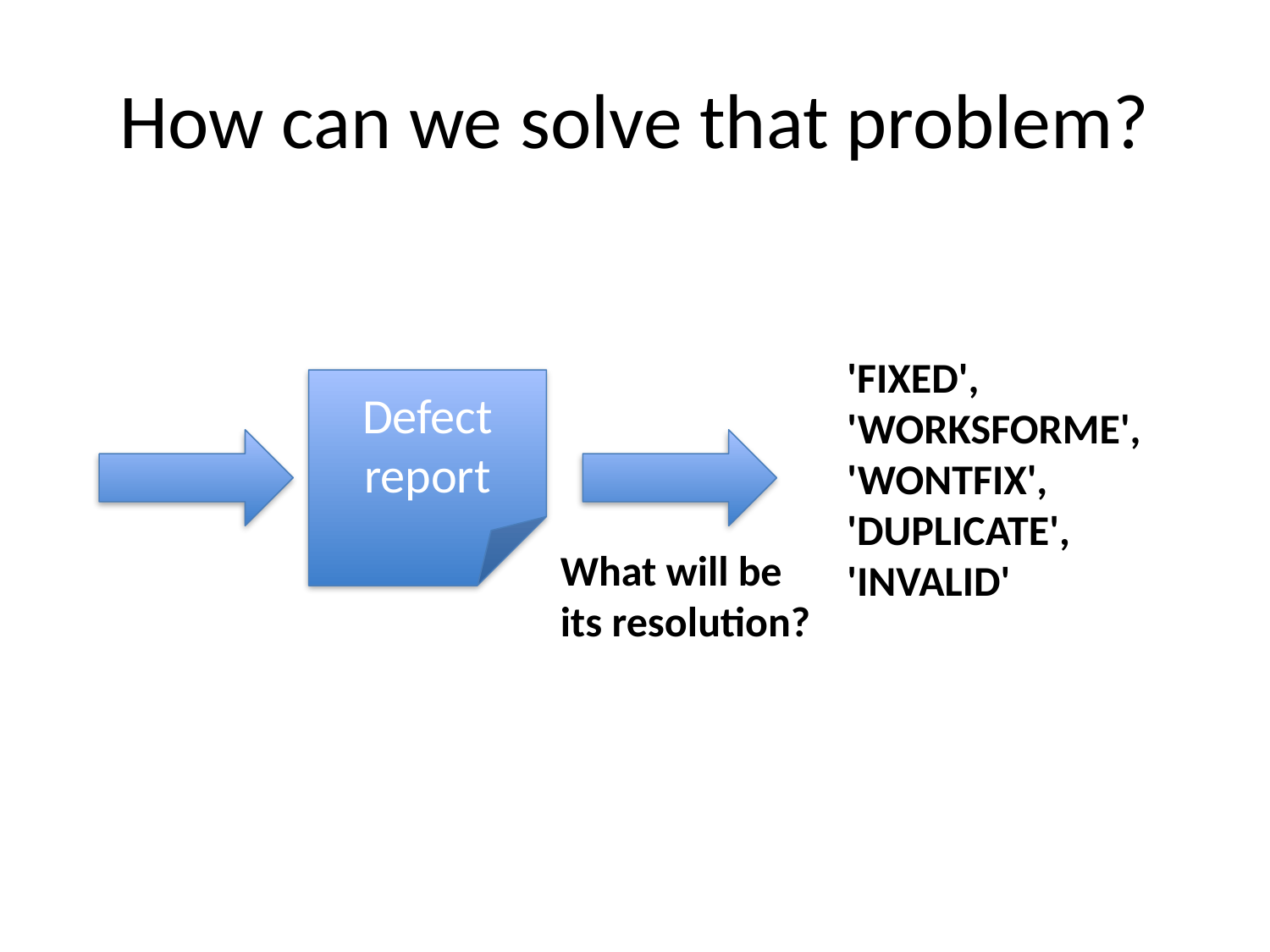

# How can we solve that problem?
'FIXED',
'WORKSFORME',
'WONTFIX',
'DUPLICATE',
'INVALID'
Defect report

What will be
its resolution?